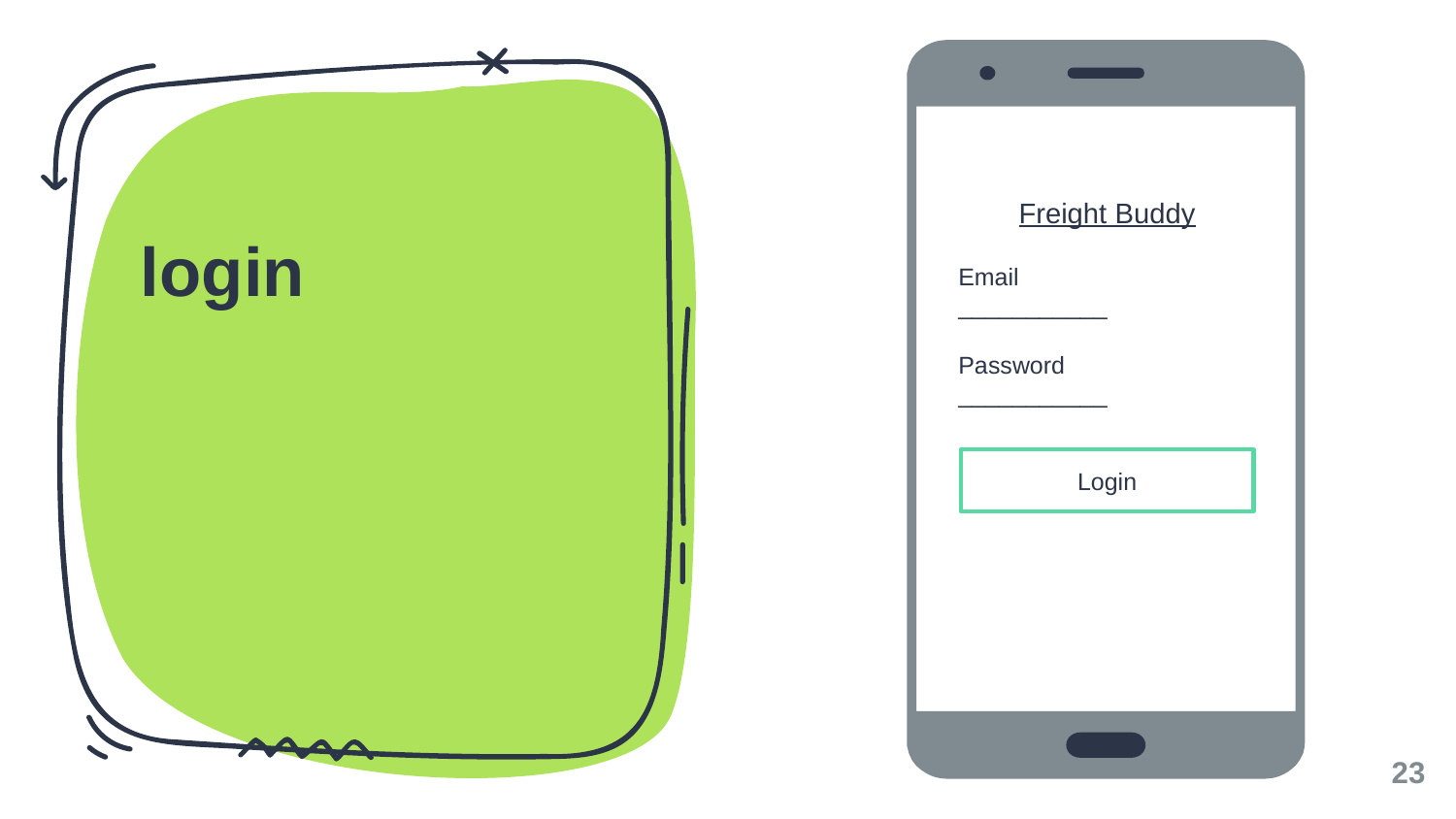

# login
Freight Buddy
Email
___________
Password
___________
Login
23